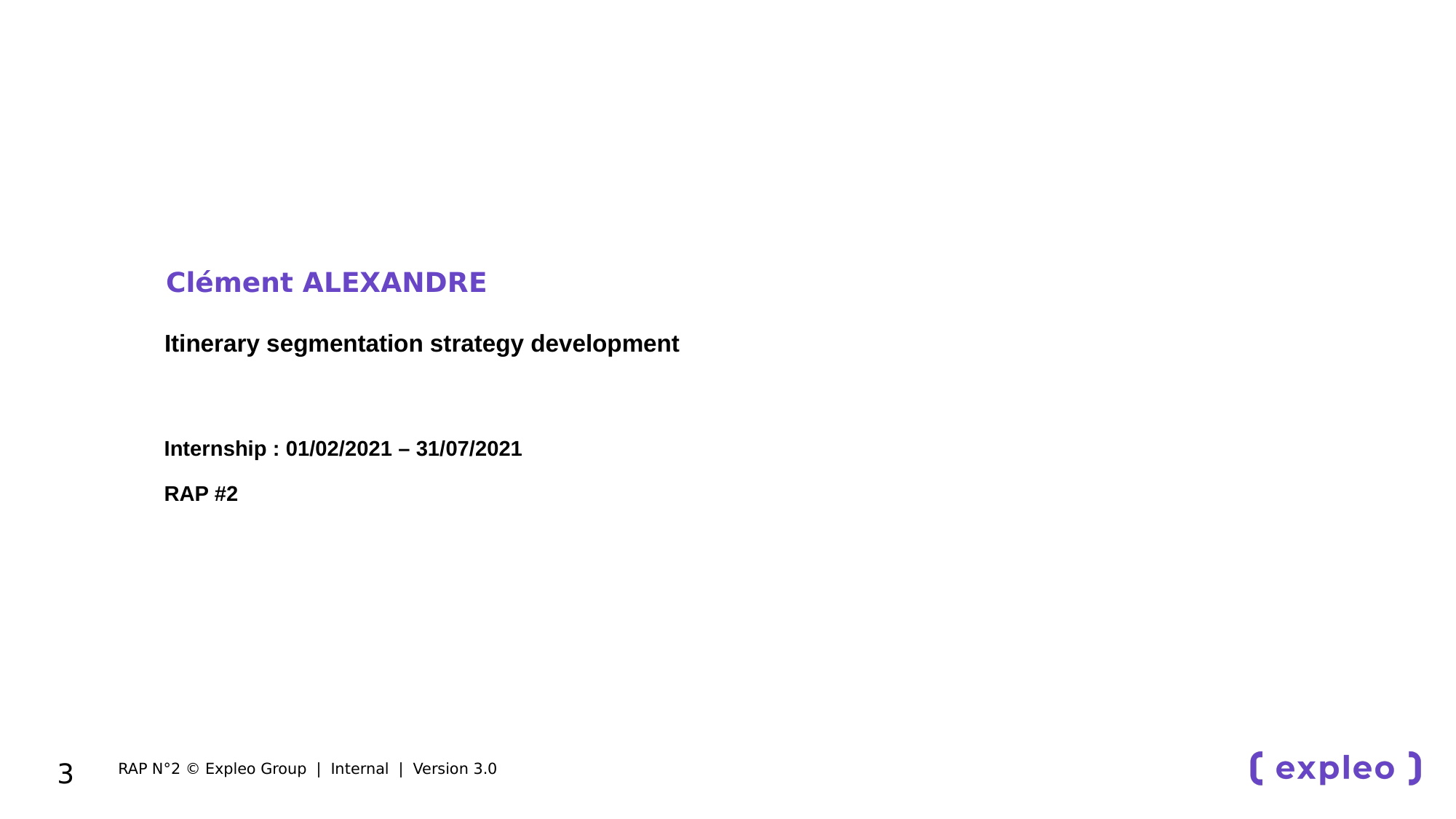

Clément ALEXANDRE
Itinerary segmentation strategy development
Internship : 01/02/2021 – 31/07/2021
RAP #2
RAP N°2 © Expleo Group  |  Internal  |  Version 3.0
3